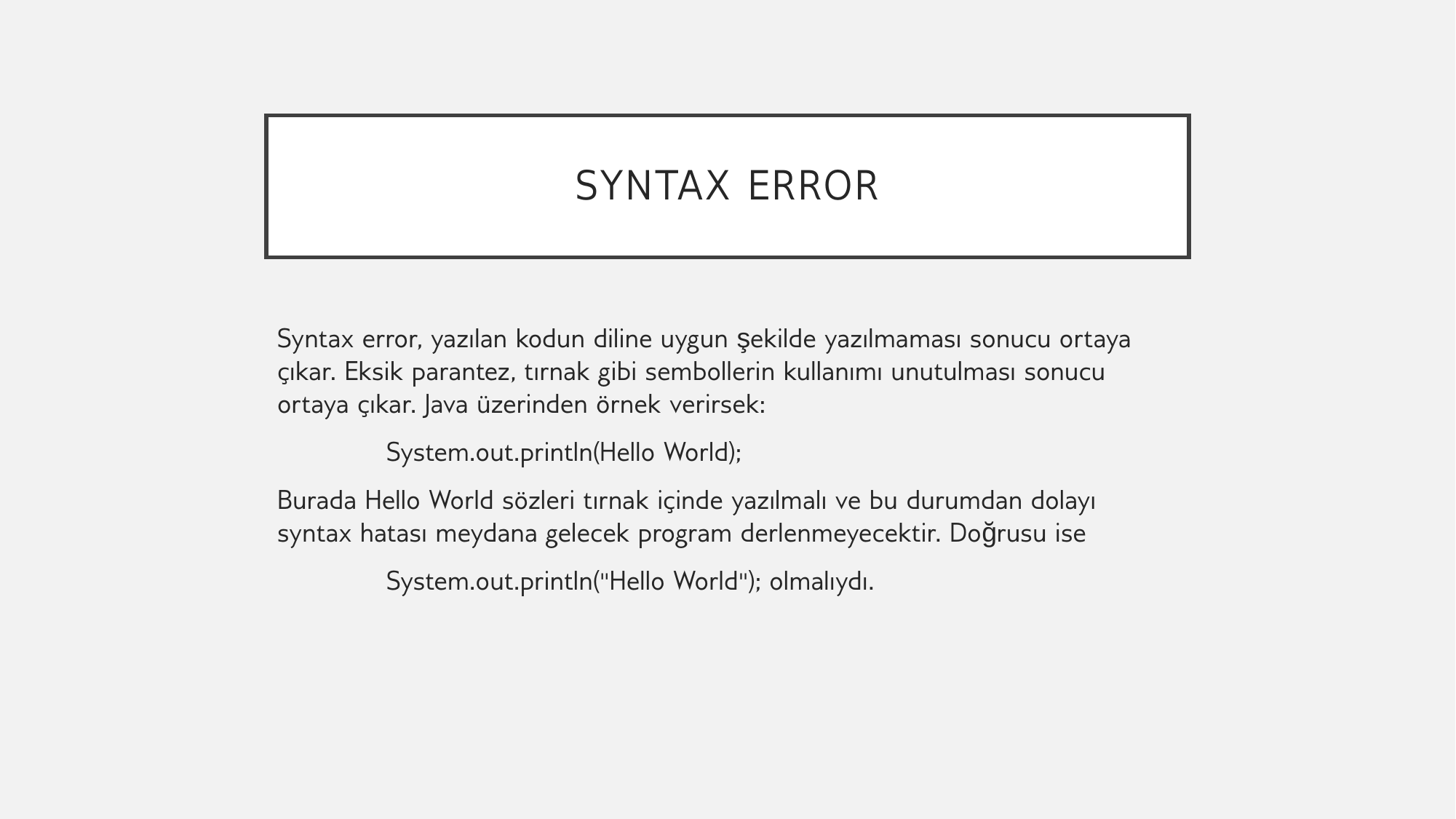

# Syntax error
Syntax error, yazılan kodun diline uygun şekilde yazılmaması sonucu ortaya çıkar. Eksik parantez, tırnak gibi sembollerin kullanımı unutulması sonucu ortaya çıkar. Java üzerinden örnek verirsek:
	System.out.println(Hello World);
Burada Hello World sözleri tırnak içinde yazılmalı ve bu durumdan dolayı syntax hatası meydana gelecek program derlenmeyecektir. Doğrusu ise
	System.out.println("Hello World"); olmalıydı.